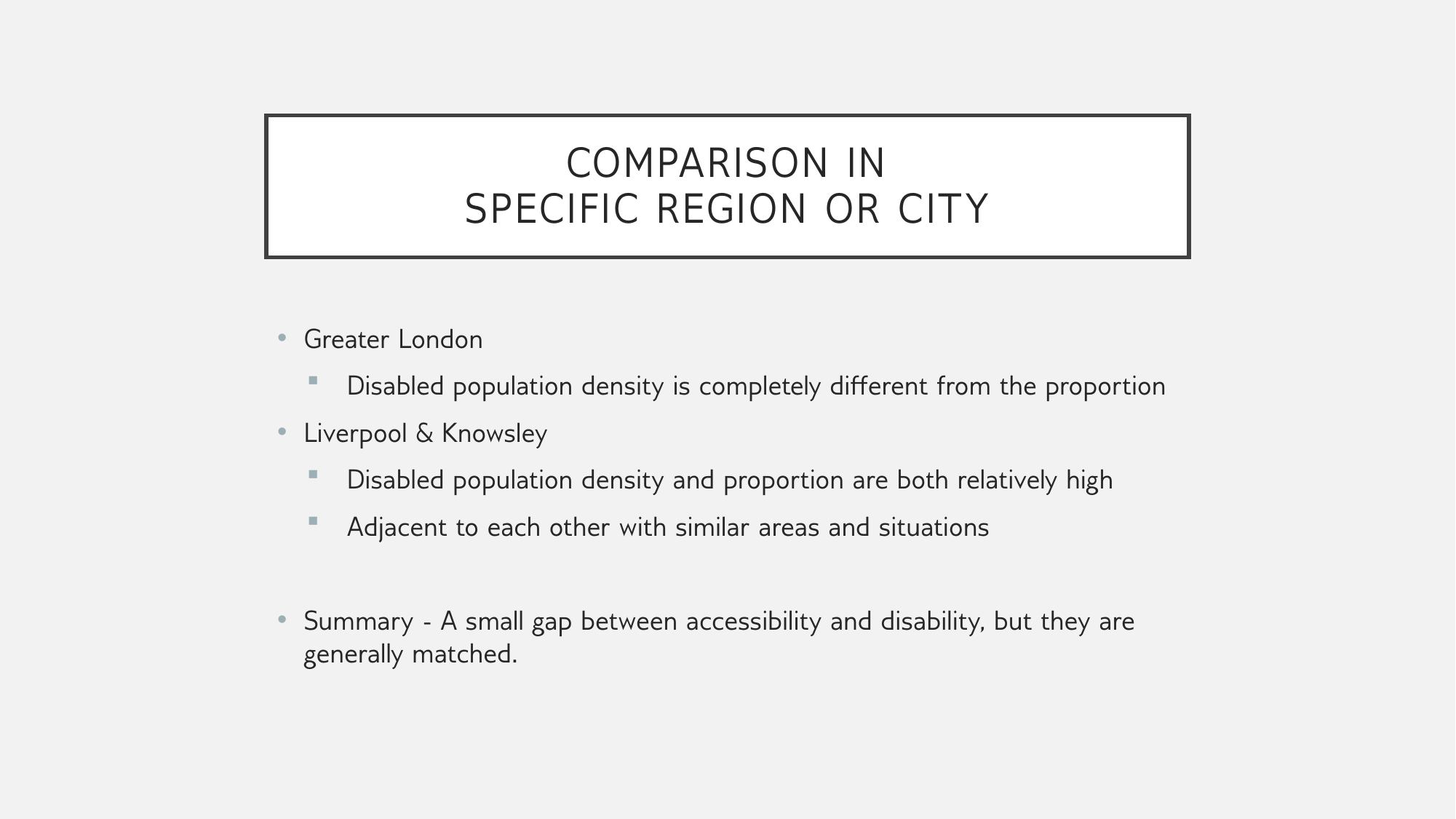

# Comparison in specific region or city
Greater London
Disabled population density is completely different from the proportion
Liverpool & Knowsley
Disabled population density and proportion are both relatively high
Adjacent to each other with similar areas and situations

Summary - A small gap between accessibility and disability, but they are generally matched.